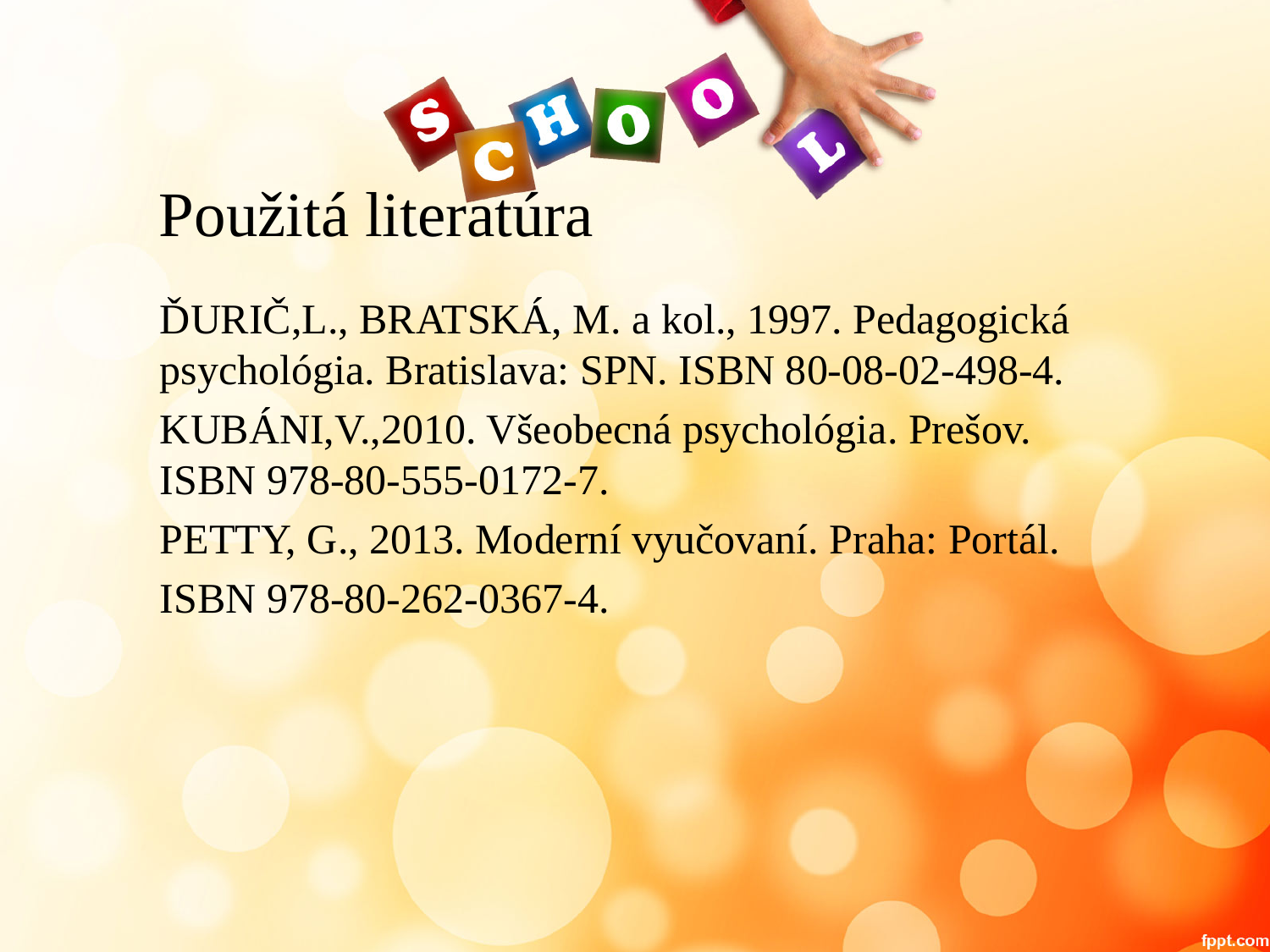

# Použitá literatúra
ĎURIČ,L., BRATSKÁ, M. a kol., 1997. Pedagogická psychológia. Bratislava: SPN. ISBN 80-08-02-498-4.
KUBÁNI,V.,2010. Všeobecná psychológia. Prešov. ISBN 978-80-555-0172-7.
PETTY, G., 2013. Moderní vyučovaní. Praha: Portál.
ISBN 978-80-262-0367-4.